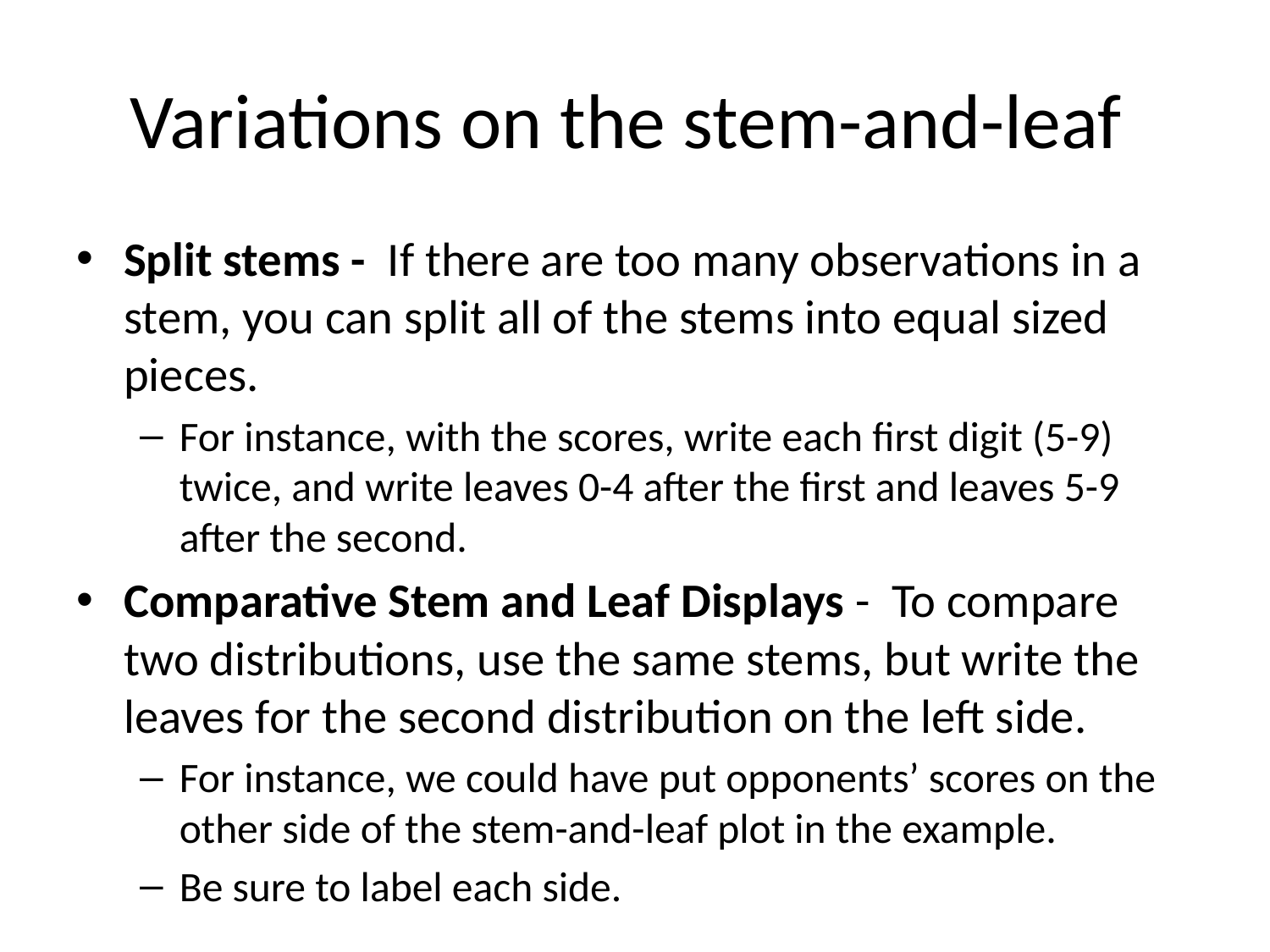

# Variations on the stem-and-leaf
Split stems -  If there are too many observations in a stem, you can split all of the stems into equal sized pieces.
For instance, with the scores, write each first digit (5-9) twice, and write leaves 0-4 after the first and leaves 5-9 after the second.
Comparative Stem and Leaf Displays -  To compare two distributions, use the same stems, but write the leaves for the second distribution on the left side.
For instance, we could have put opponents’ scores on the other side of the stem-and-leaf plot in the example.
Be sure to label each side.